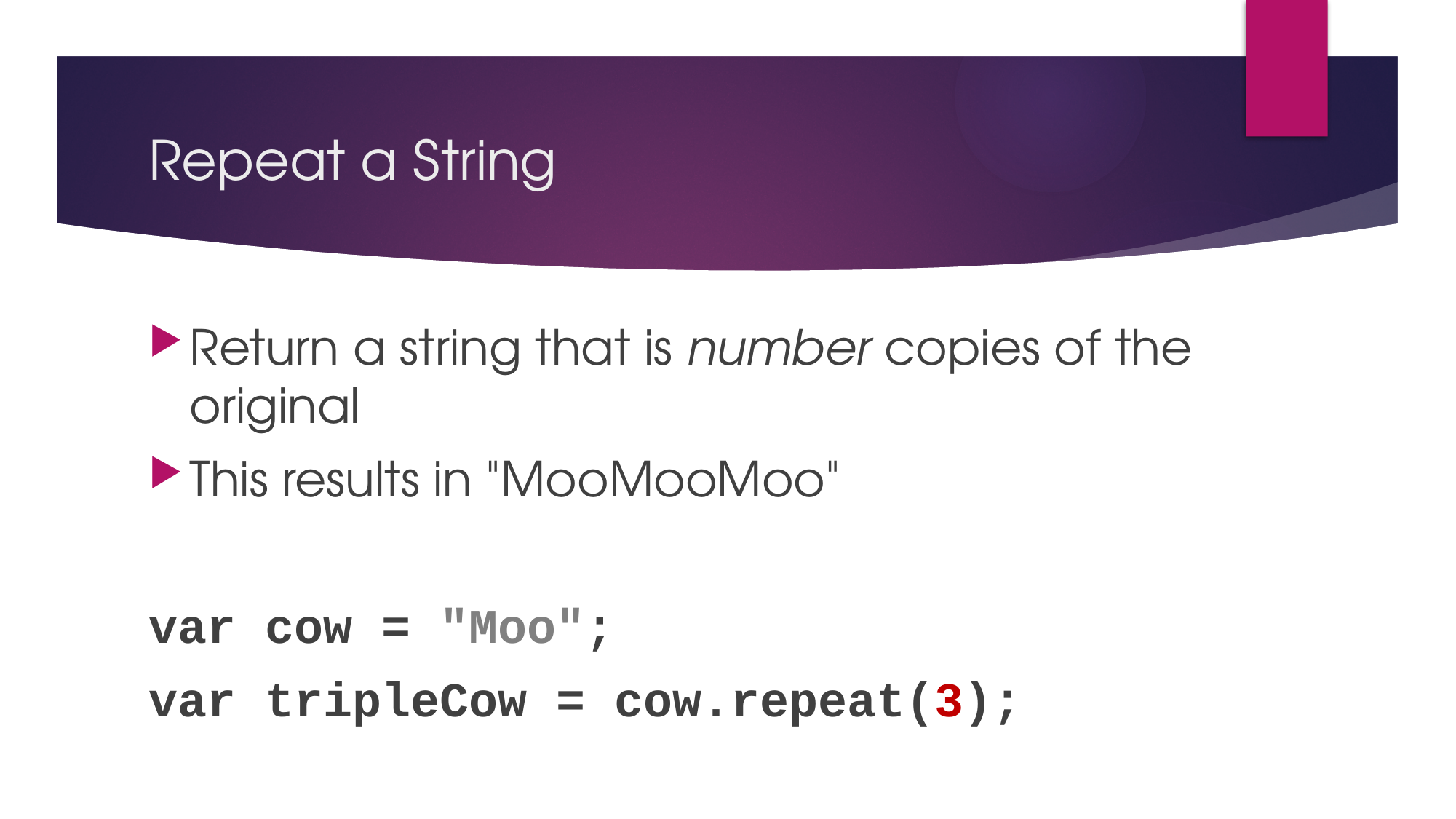

# Repeat a String
Return a string that is number copies of the original
This results in "MooMooMoo"

var cow = "Moo";
var tripleCow = cow.repeat(3);